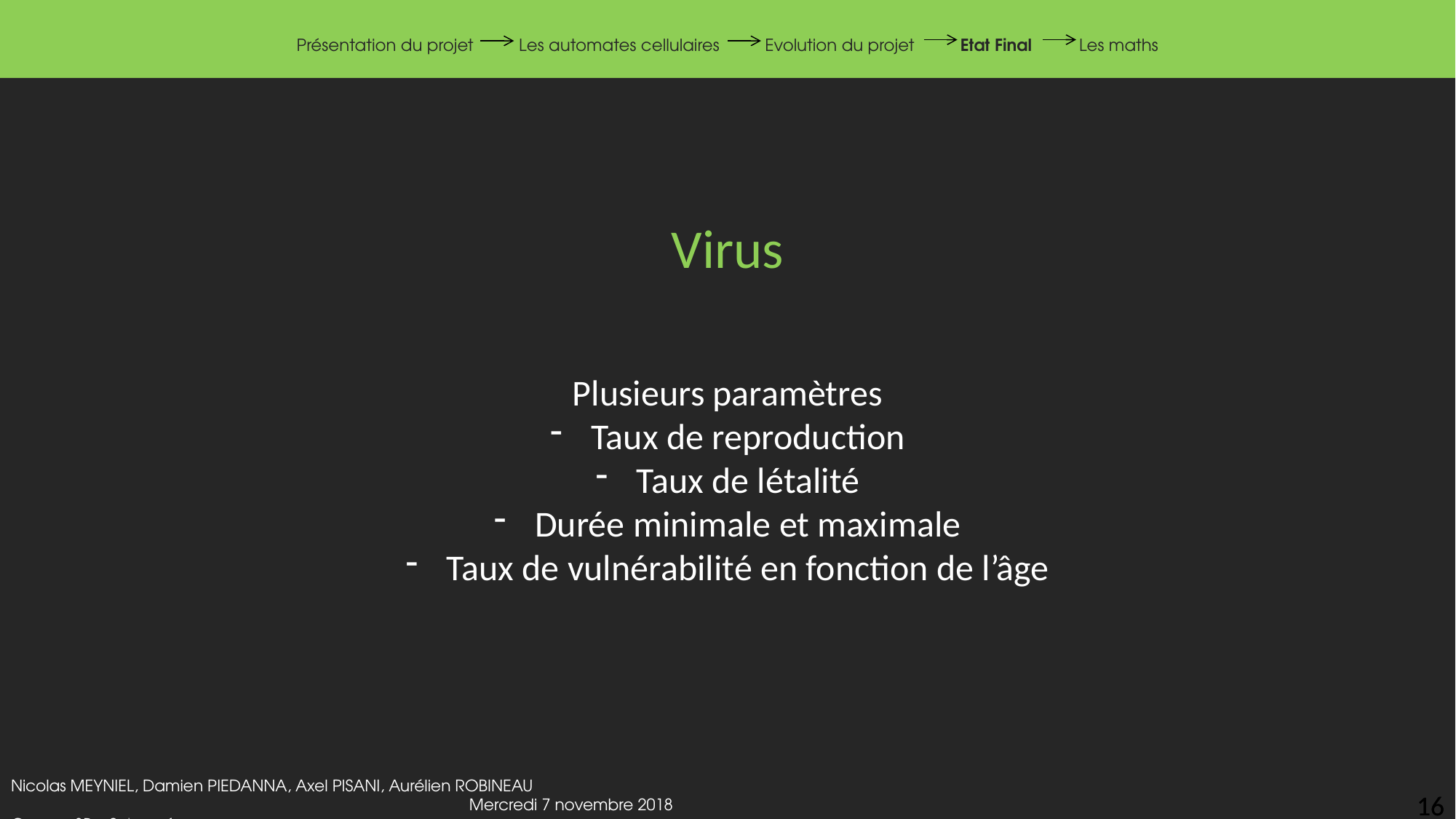

Présentation du projet          Les automates cellulaires          Evolution du projet          Etat Final          Les maths

Virus
Plusieurs paramètres
Taux de reproduction
Taux de létalité
Durée minimale et maximale
Taux de vulnérabilité en fonction de l’âge
Nicolas MEYNIEL, Damien PIEDANNA, Axel PISANI, Aurélien ROBINEAU													     Mercredi 7 novembre 2018
Groupe 3B – 2nd année
16
16